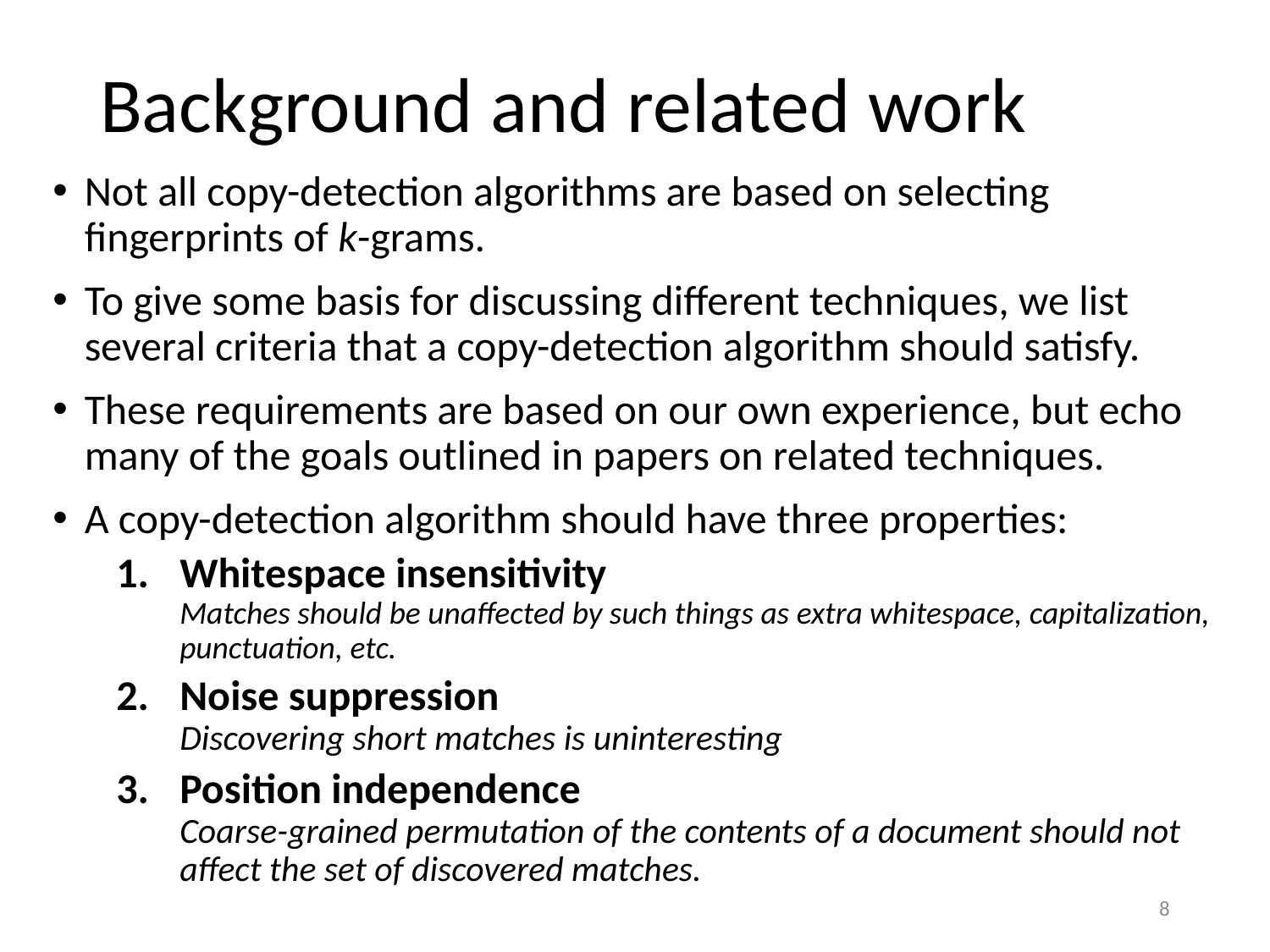

# Background and related work
Not all copy-detection algorithms are based on selecting fingerprints of k-grams.
To give some basis for discussing different techniques, we list several criteria that a copy-detection algorithm should satisfy.
These requirements are based on our own experience, but echo many of the goals outlined in papers on related techniques.
A copy-detection algorithm should have three properties:
Whitespace insensitivity
Matches should be unaffected by such things as extra whitespace, capitalization, punctuation, etc.
Noise suppression
Discovering short matches is uninteresting
Position independence
Coarse-grained permutation of the contents of a document should not affect the set of discovered matches.
8